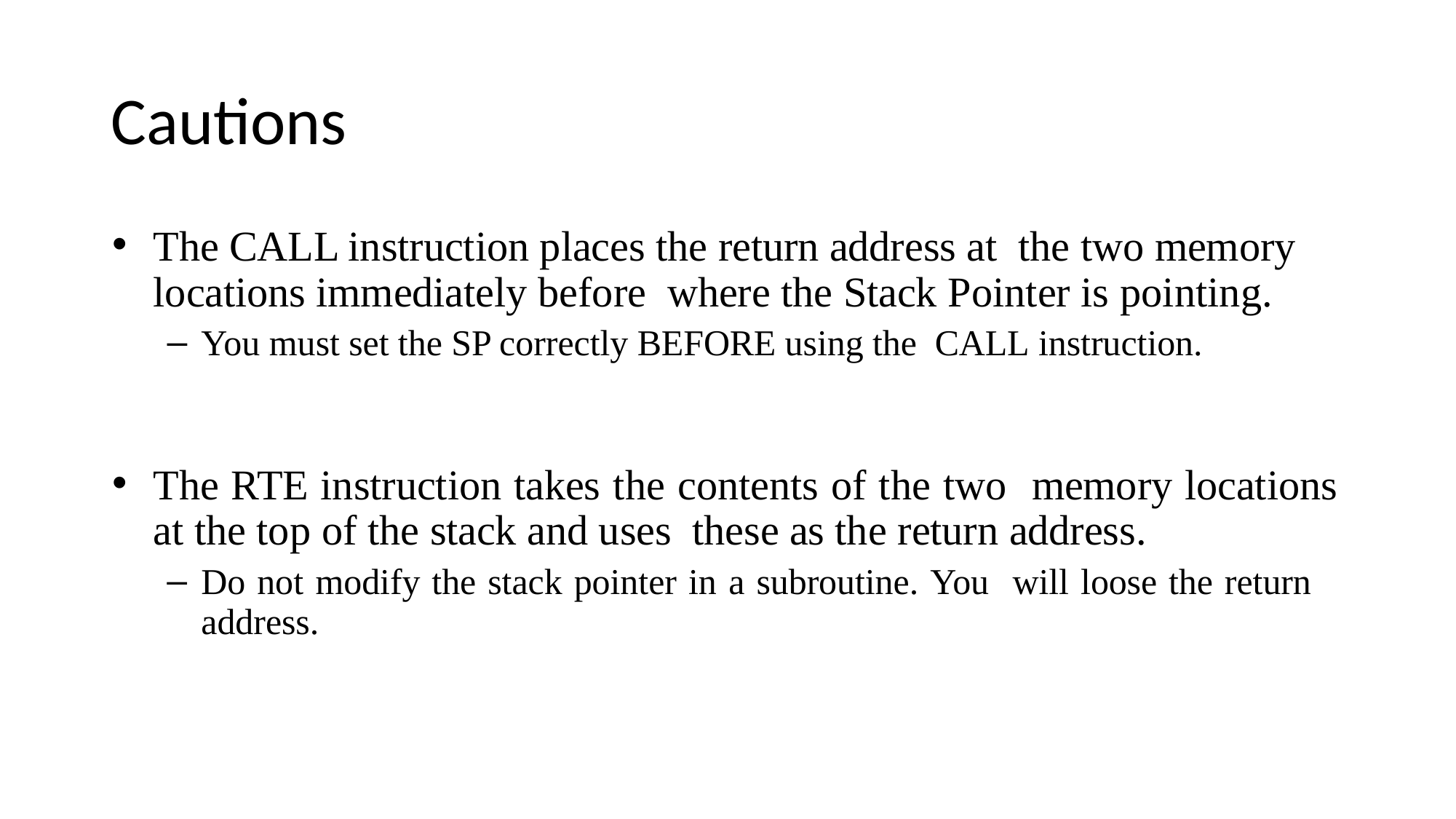

# Cautions
The CALL instruction places the return address at  the two memory locations immediately before  where the Stack Pointer is pointing.
You must set the SP correctly BEFORE using the  CALL instruction.

The RTE instruction takes the contents of the two  memory locations at the top of the stack and uses  these as the return address.
Do not modify the stack pointer in a subroutine. You  will loose the return address.